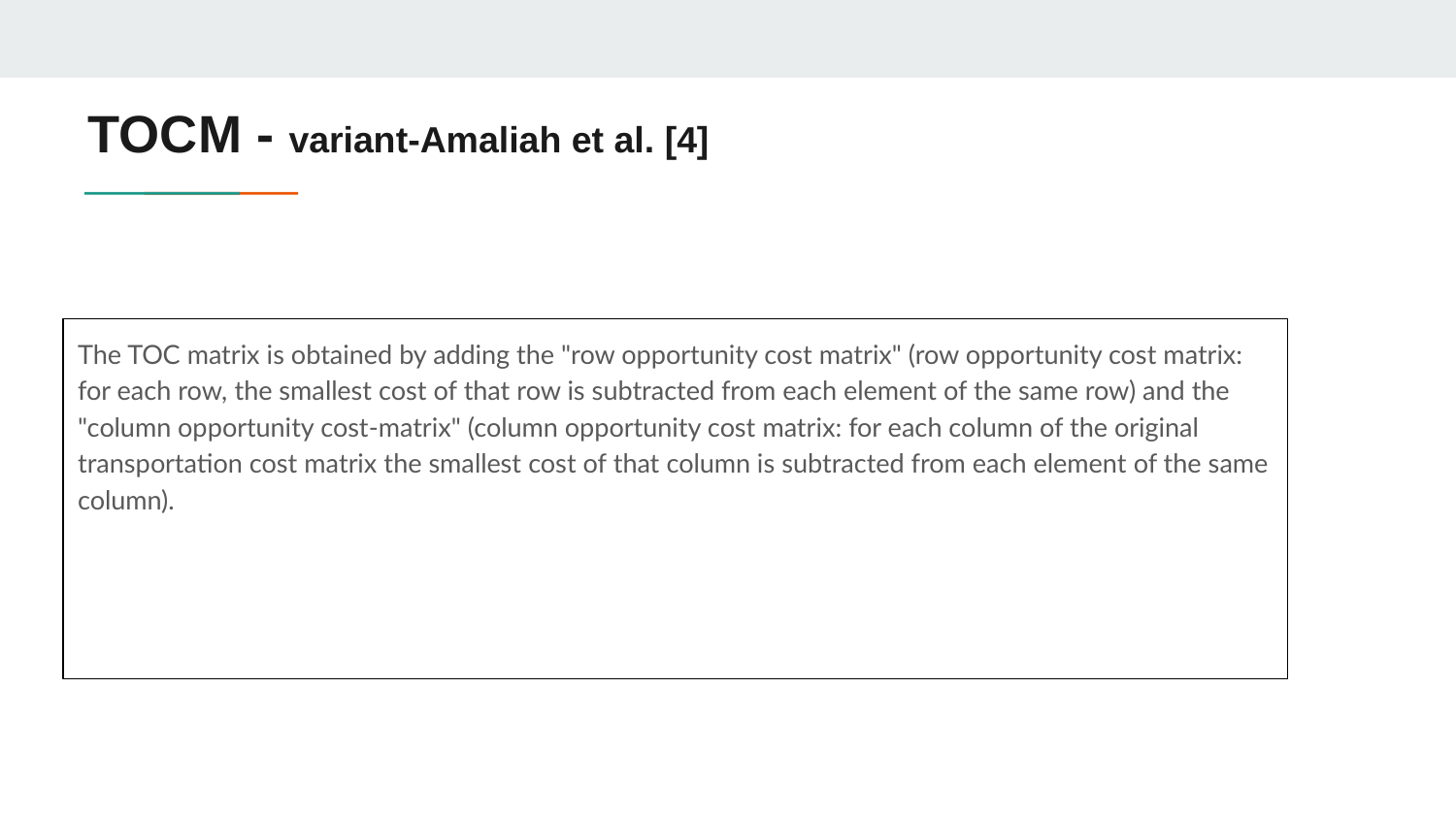

# TOCM - variant-Amaliah et al. [4]
The TOC matrix is obtained by adding the "row opportunity cost matrix" (row opportunity cost matrix: for each row, the smallest cost of that row is subtracted from each element of the same row) and the "column opportunity cost-matrix" (column opportunity cost matrix: for each column of the original transportation cost matrix the smallest cost of that column is subtracted from each element of the same column).